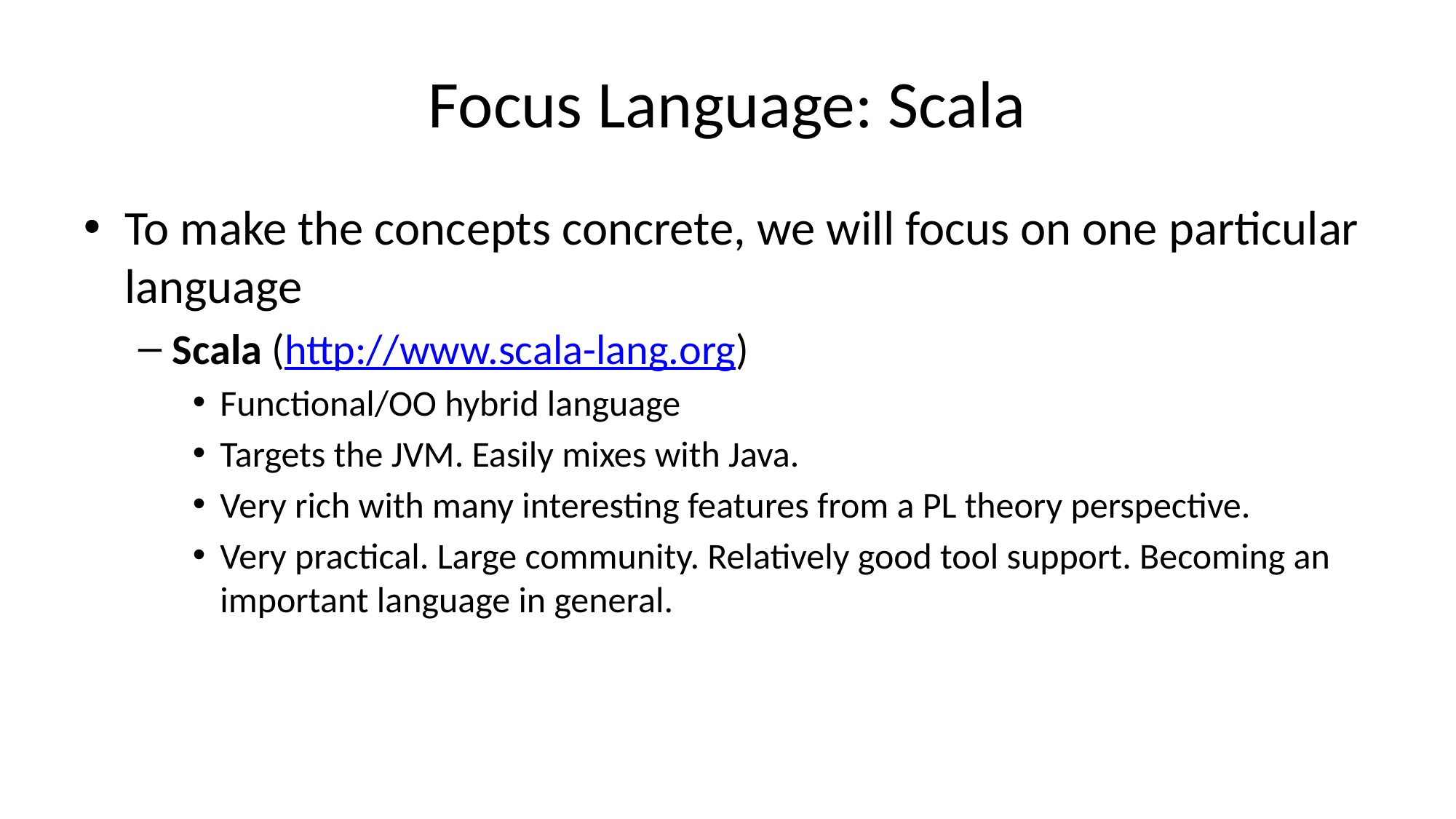

# Focus Language: Scala
To make the concepts concrete, we will focus on one particular language
Scala (http://www.scala-lang.org)
Functional/OO hybrid language
Targets the JVM. Easily mixes with Java.
Very rich with many interesting features from a PL theory perspective.
Very practical. Large community. Relatively good tool support. Becoming an important language in general.